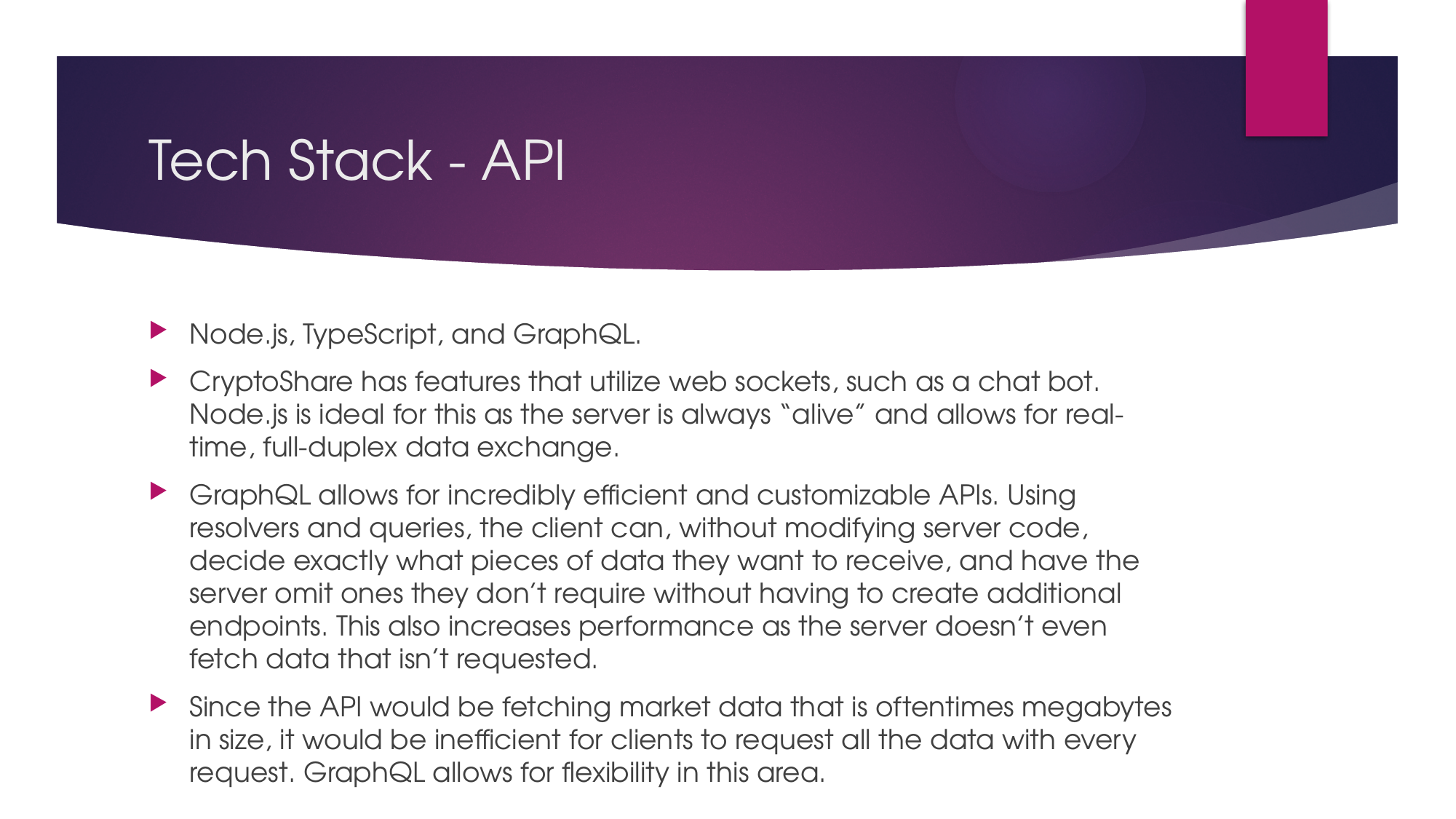

# Tech Stack - API
Node.js, TypeScript, and GraphQL.
CryptoShare has features that utilize web sockets, such as a chat bot. Node.js is ideal for this as the server is always “alive” and allows for real-time, full-duplex data exchange.
GraphQL allows for incredibly efficient and customizable APIs. Using resolvers and queries, the client can, without modifying server code, decide exactly what pieces of data they want to receive, and have the server omit ones they don’t require without having to create additional endpoints. This also increases performance as the server doesn’t even fetch data that isn’t requested.
Since the API would be fetching market data that is oftentimes megabytes in size, it would be inefficient for clients to request all the data with every request. GraphQL allows for flexibility in this area.